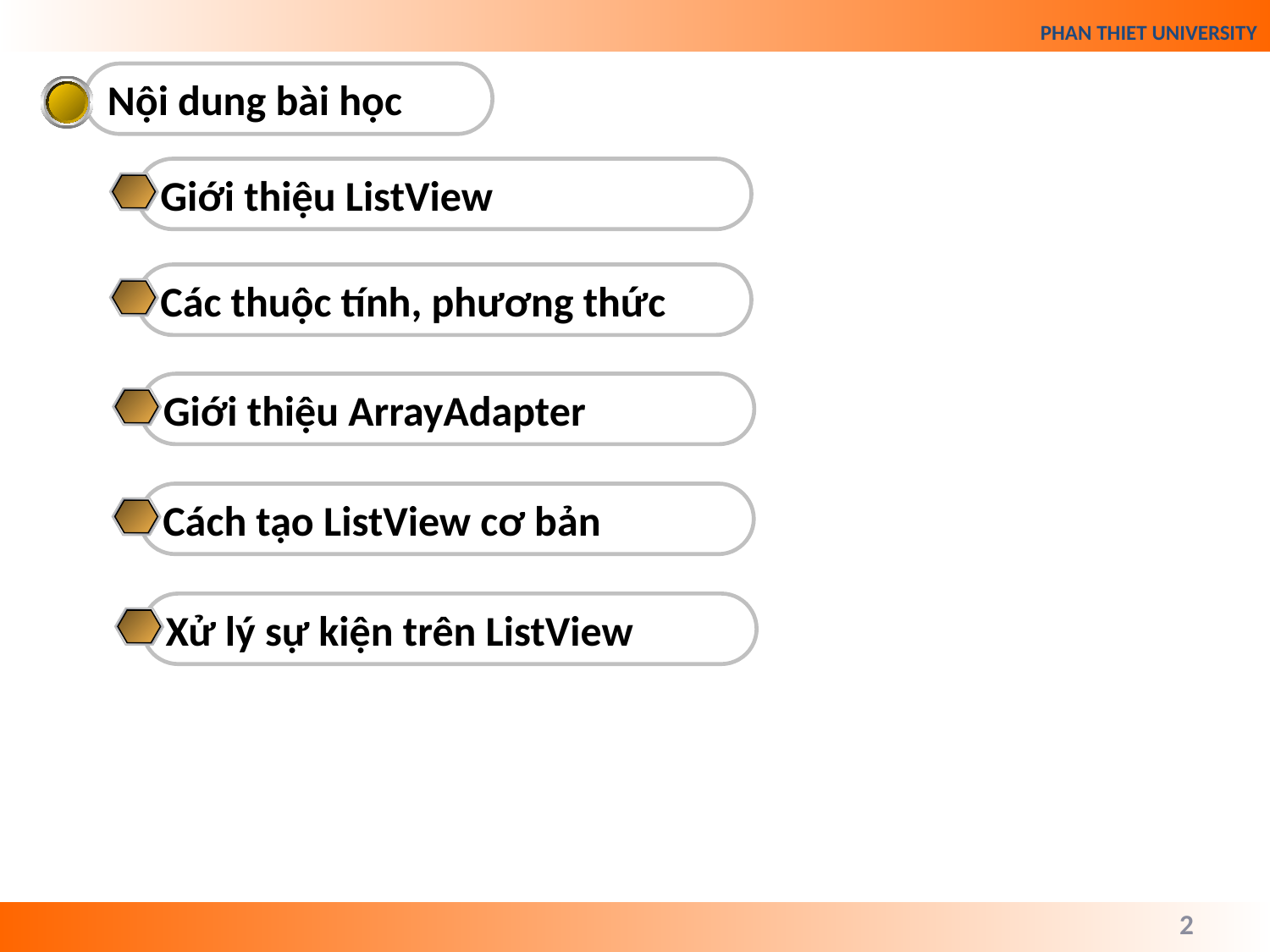

Nội dung bài học

Giới thiệu ListView

Các thuộc tính, phương thức

Giới thiệu ArrayAdapter

Cách tạo ListView cơ bản

Xử lý sự kiện trên ListView

2